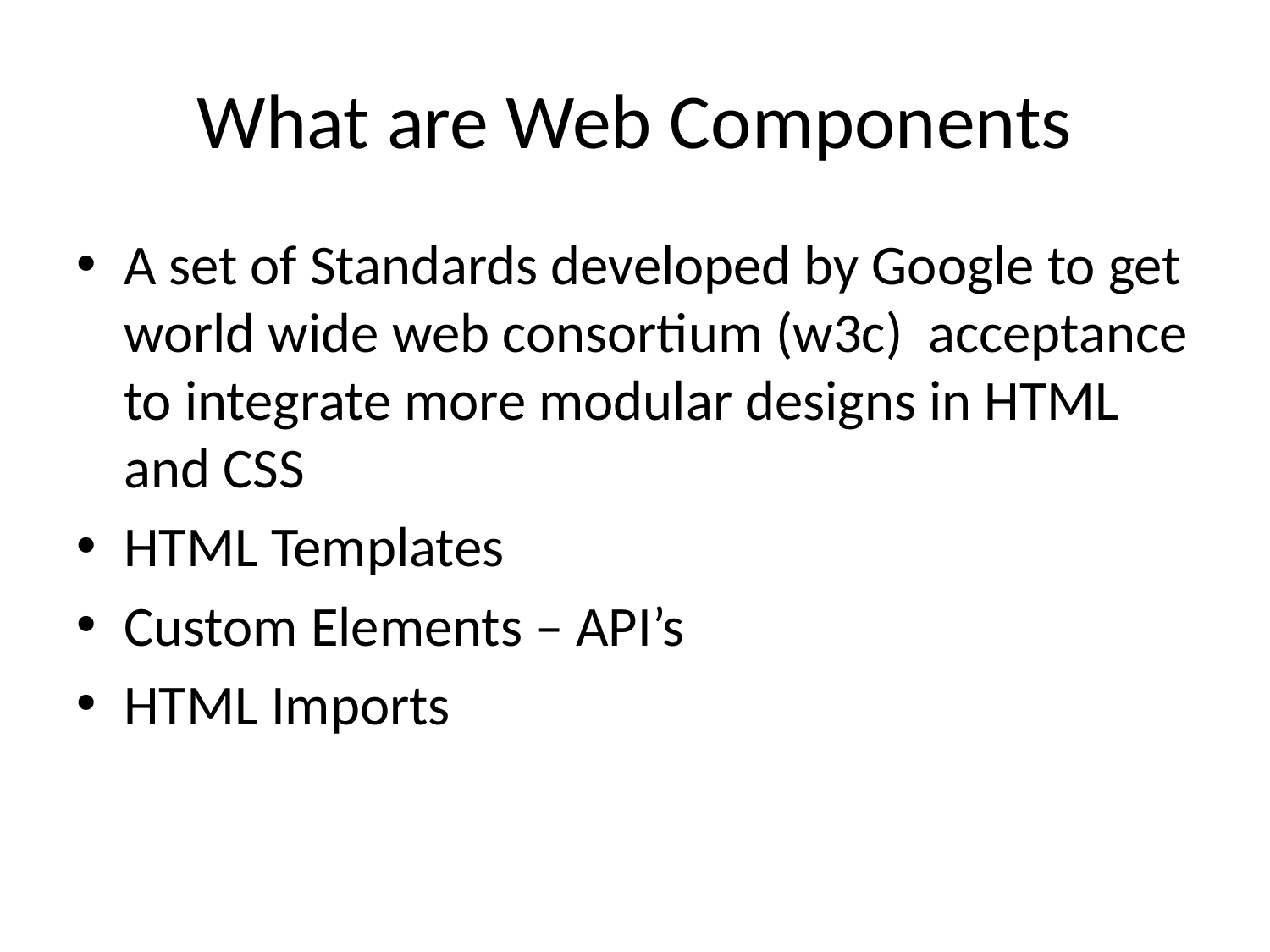

# What are Web Components
A set of Standards developed by Google to get world wide web consortium (w3c)  acceptance to integrate more modular designs in HTML and CSS
HTML Templates
Custom Elements – API’s
HTML Imports